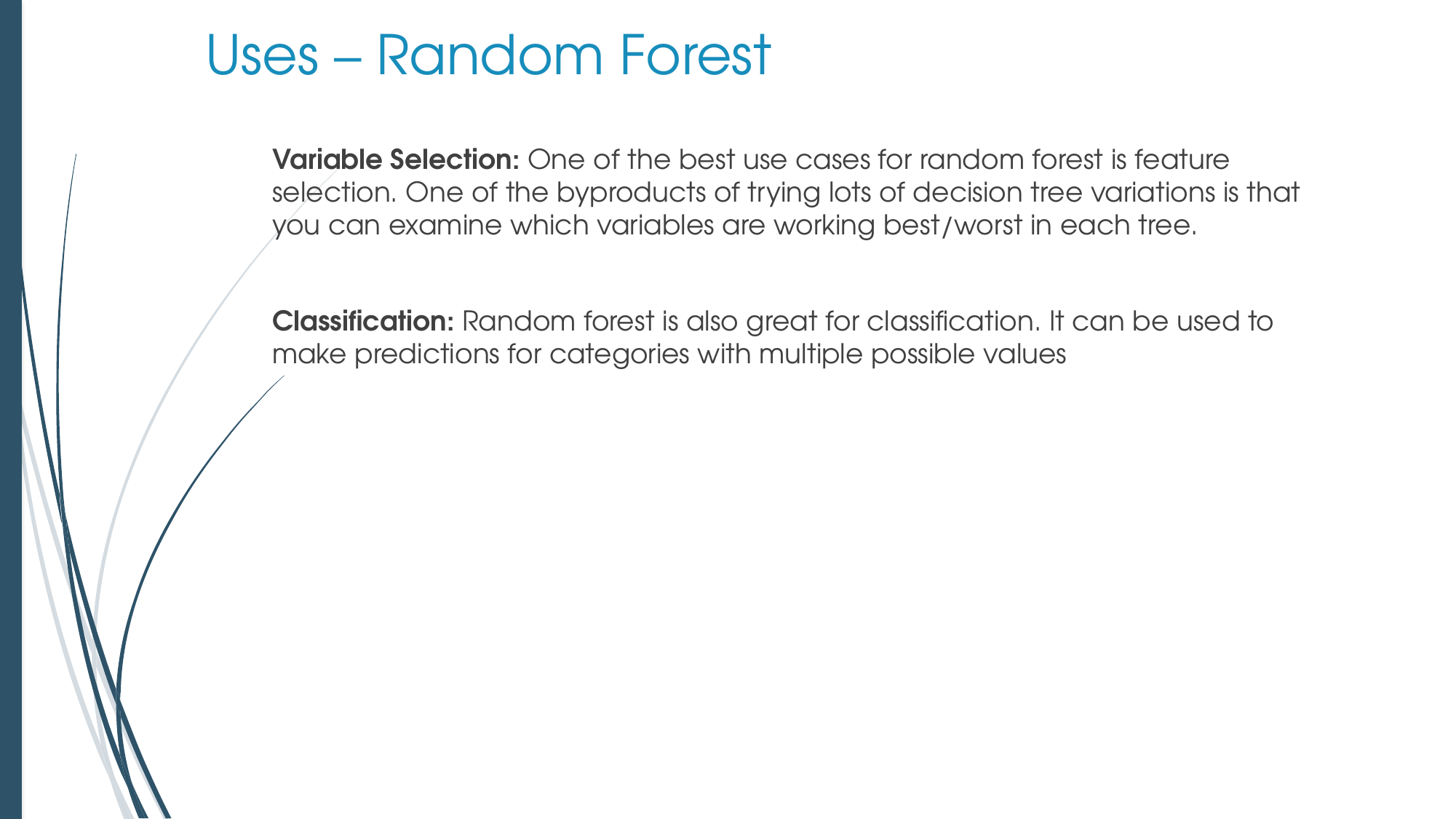

Uses – Random Forest
Variable Selection: One of the best use cases for random forest is feature selection. One of the byproducts of trying lots of decision tree variations is that you can examine which variables are working best/worst in each tree.

Classification: Random forest is also great for classification. It can be used to make predictions for categories with multiple possible values